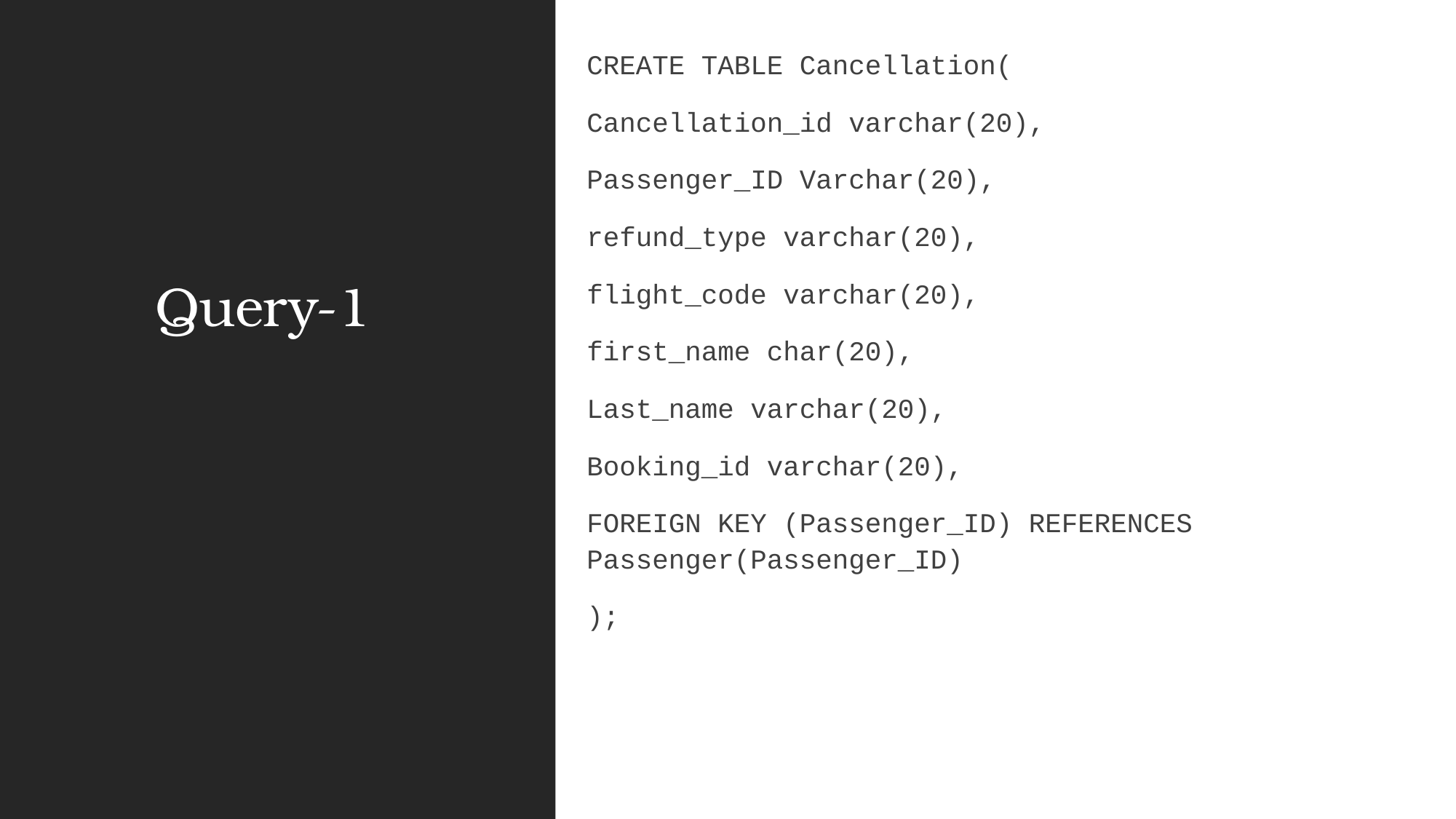

CREATE TABLE Cancellation(
Cancellation_id varchar(20),
Passenger_ID Varchar(20),
refund_type varchar(20),
flight_code varchar(20),
first_name char(20),
Last_name varchar(20),
Booking_id varchar(20),
FOREIGN KEY (Passenger_ID) REFERENCES Passenger(Passenger_ID)
);

# Query-1